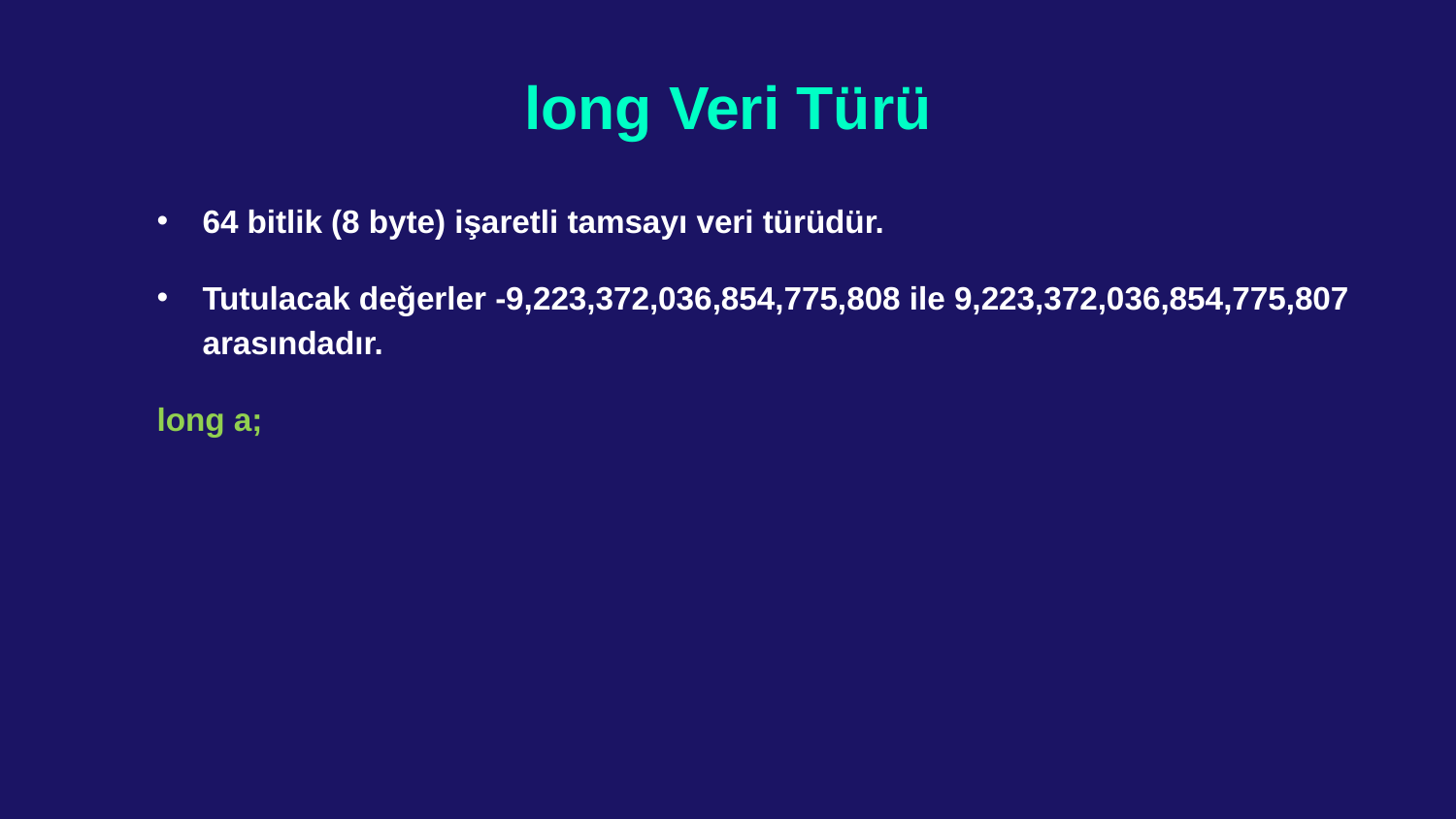

# long Veri Türü
64 bitlik (8 byte) işaretli tamsayı veri türüdür.
Tutulacak değerler -9,223,372,036,854,775,808 ile 9,223,372,036,854,775,807 arasındadır.
long a;